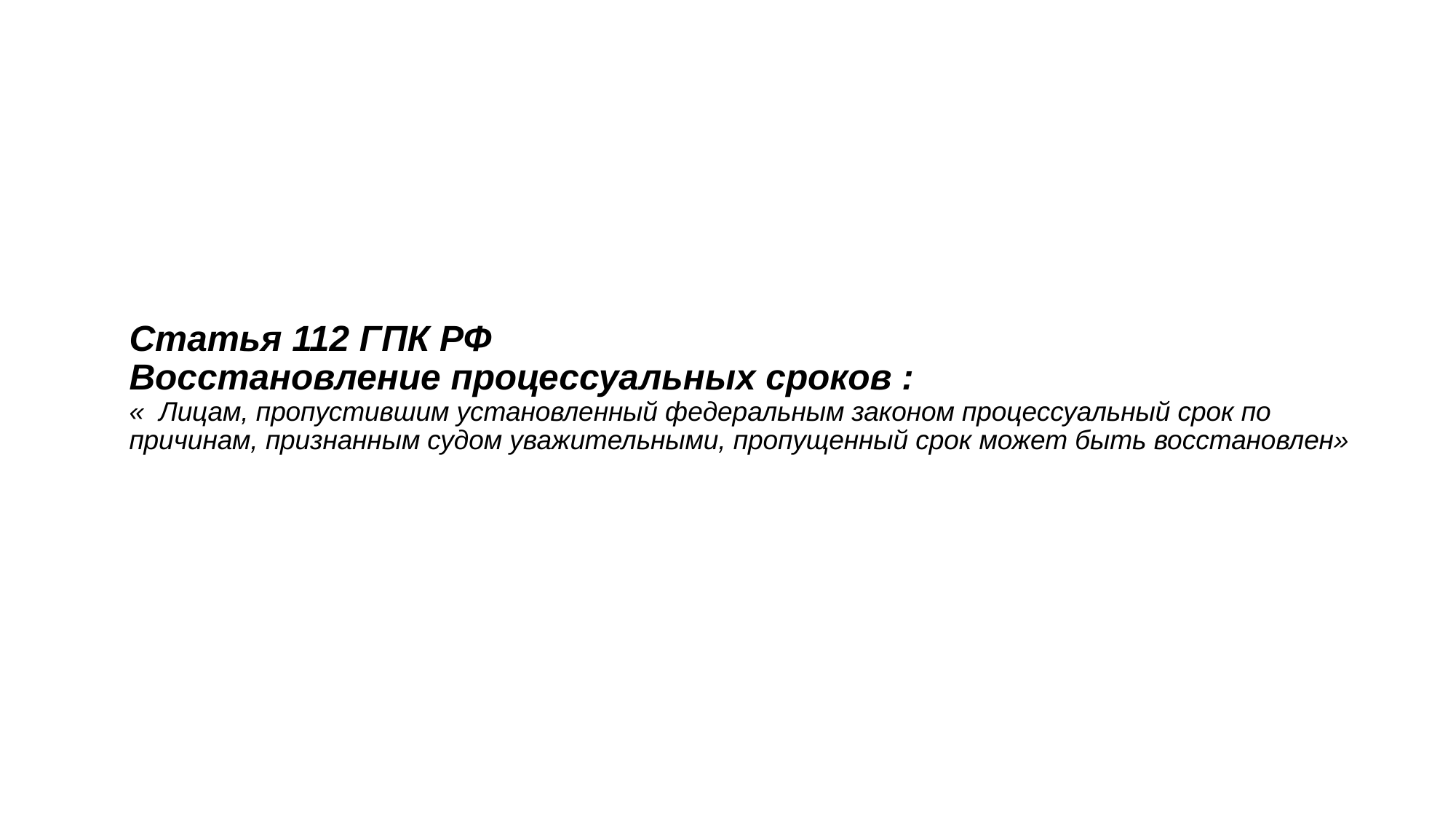

# Статья 112 ГПК РФ Восстановление процессуальных сроков : «  Лицам, пропустившим установленный федеральным законом процессуальный срок по причинам, признанным судом уважительными, пропущенный срок может быть восстановлен»